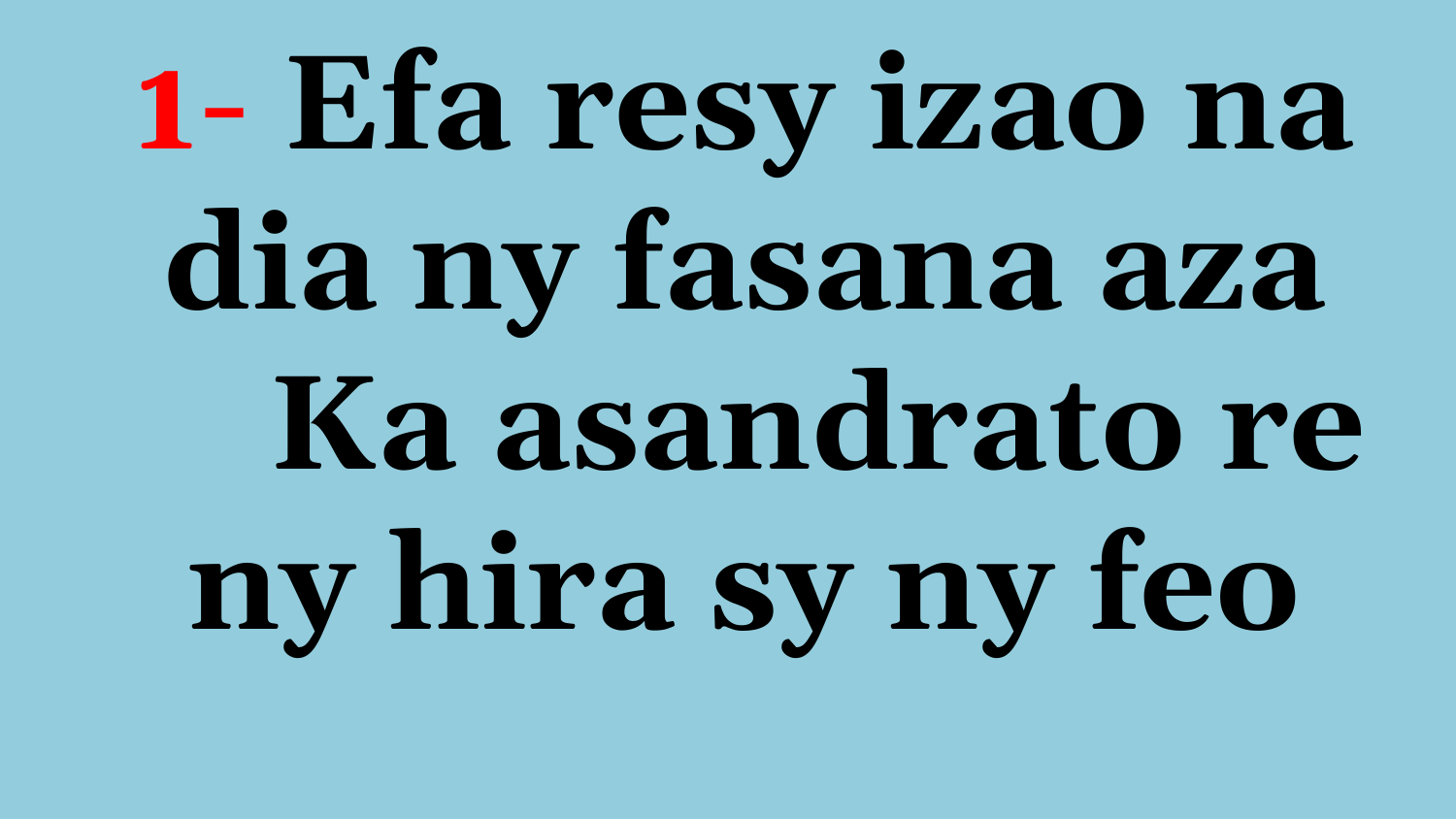

# 1- Efa resy izao na dia ny fasana aza Ka asandrato re ny hira sy ny feo